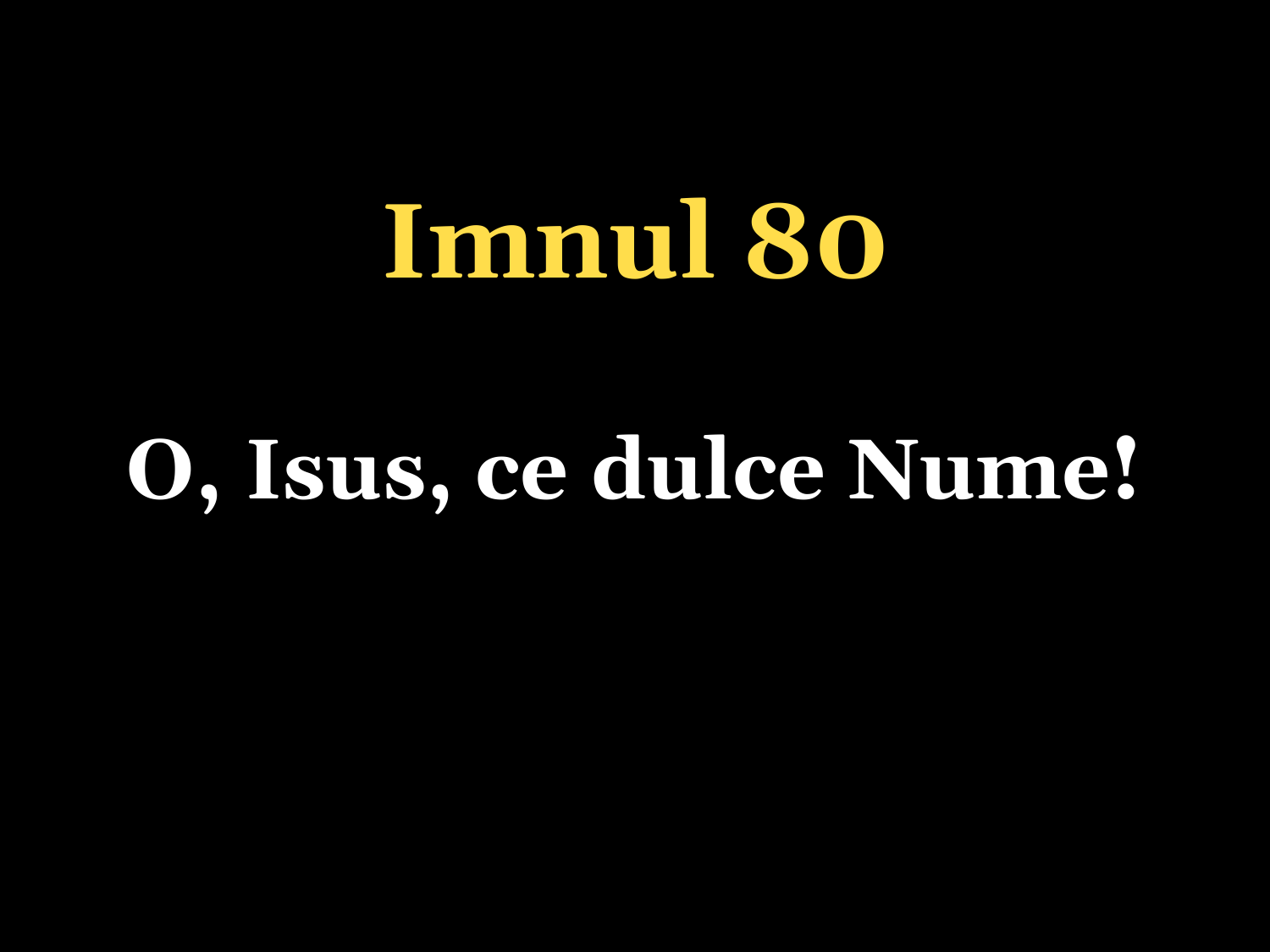

Imnul 80

O, Isus, ce dulce Nume!